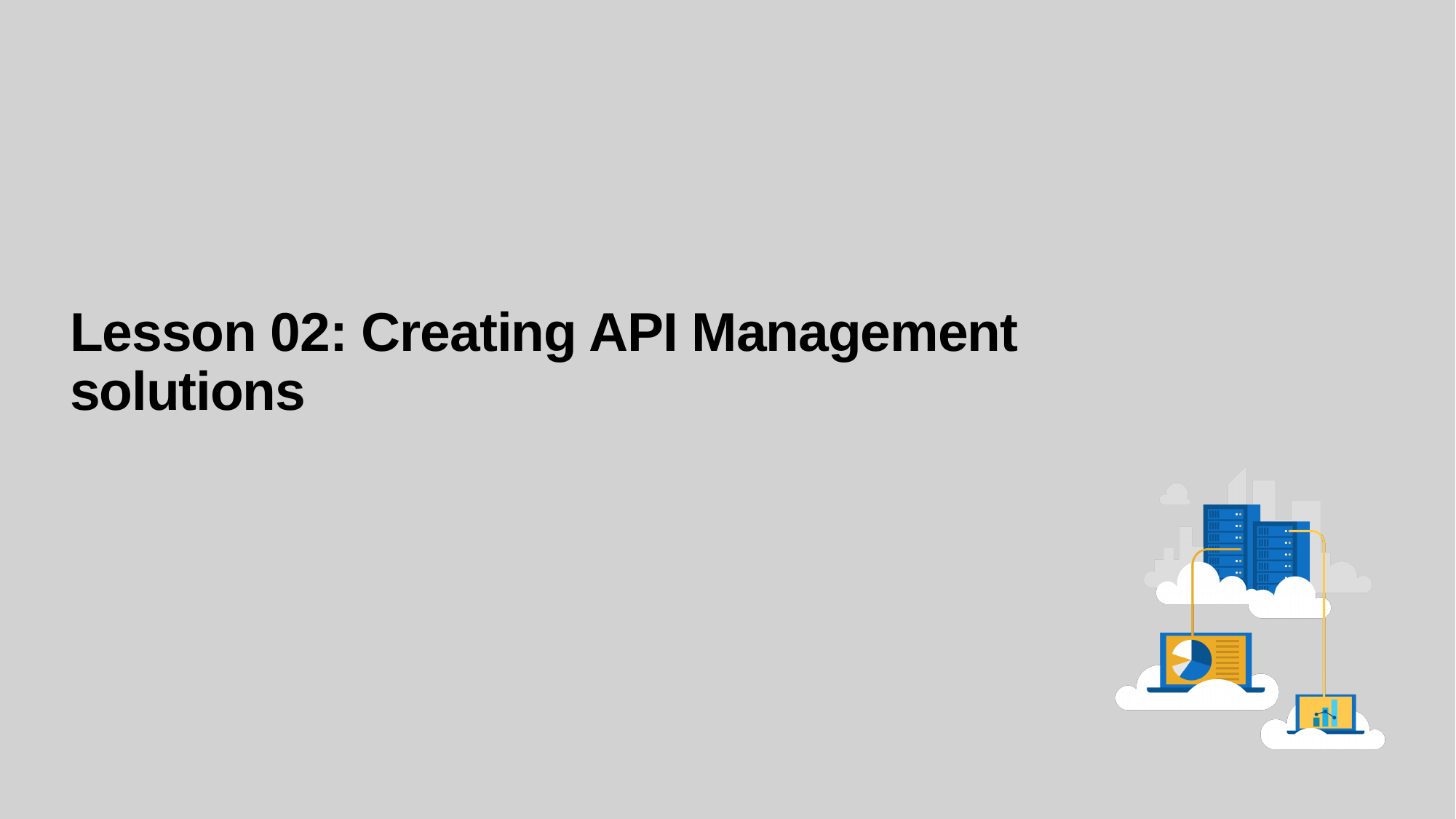

# Lesson 02: Creating API Management solutions